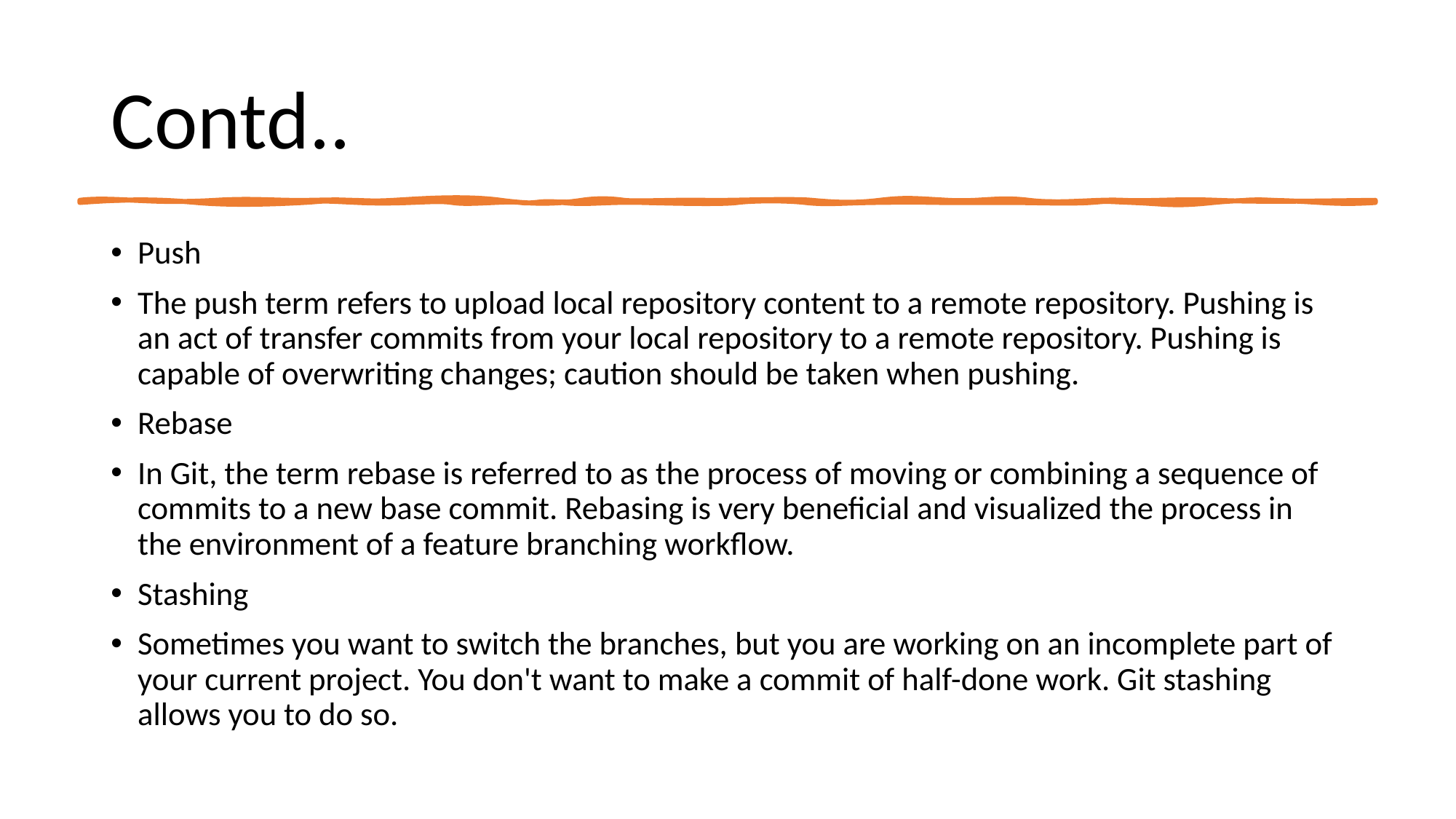

# Contd..

Push
The push term refers to upload local repository content to a remote repository. Pushing is an act of transfer commits from your local repository to a remote repository. Pushing is capable of overwriting changes; caution should be taken when pushing.
Rebase
In Git, the term rebase is referred to as the process of moving or combining a sequence of commits to a new base commit. Rebasing is very beneficial and visualized the process in the environment of a feature branching workflow.
Stashing
Sometimes you want to switch the branches, but you are working on an incomplete part of your current project. You don't want to make a commit of half-done work. Git stashing allows you to do so.